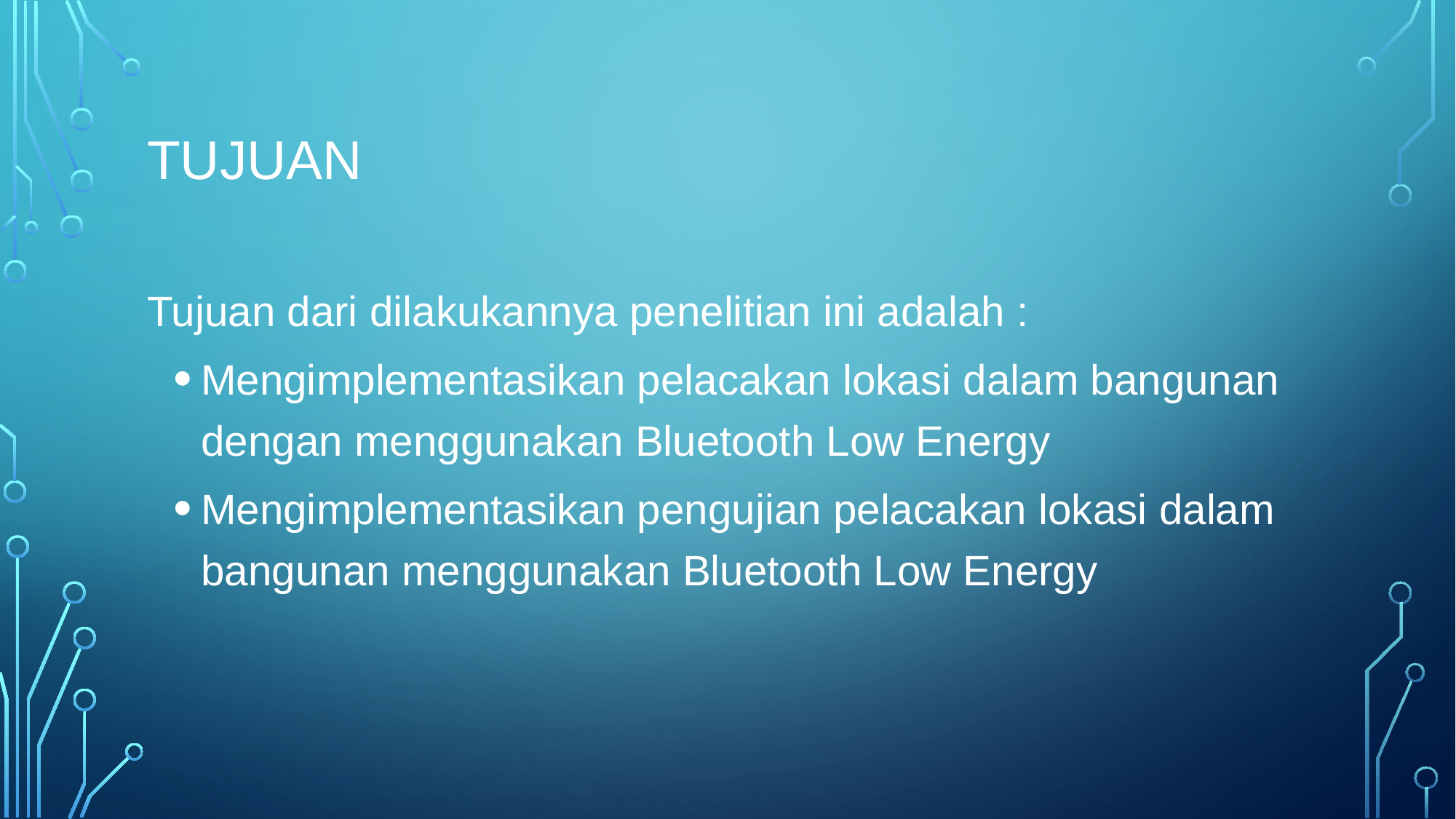

# Tujuan
Tujuan dari dilakukannya penelitian ini adalah :
Mengimplementasikan pelacakan lokasi dalam bangunan dengan menggunakan Bluetooth Low Energy
Mengimplementasikan pengujian pelacakan lokasi dalam bangunan menggunakan Bluetooth Low Energy